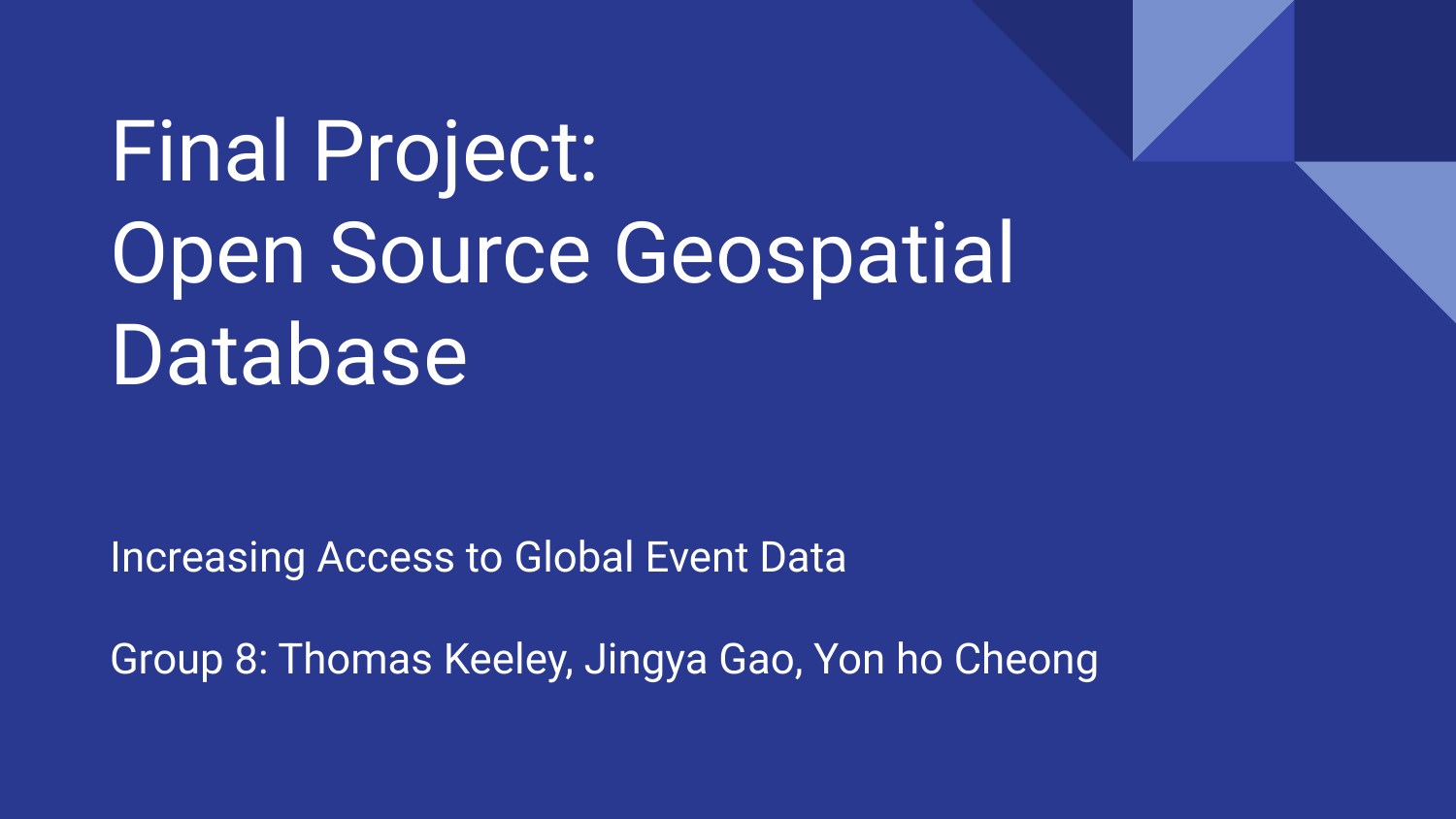

# Final Project:
Open Source Geospatial Database
Increasing Access to Global Event Data

Group 8: Thomas Keeley, Jingya Gao, Yon ho Cheong